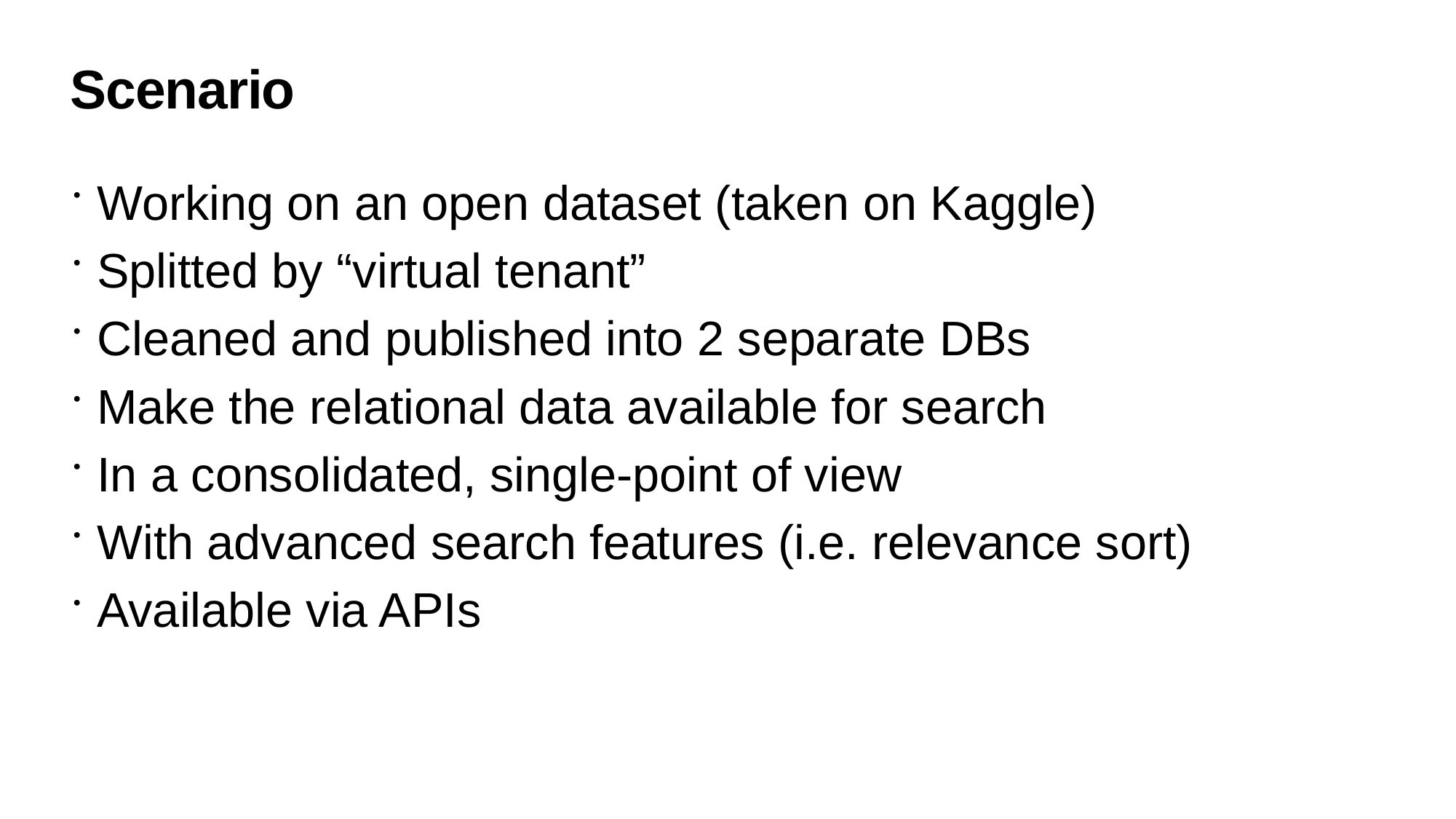

# Scenario
Working on an open dataset (taken on Kaggle)
Splitted by “virtual tenant”
Cleaned and published into 2 separate DBs
Make the relational data available for search
In a consolidated, single-point of view
With advanced search features (i.e. relevance sort)
Available via APIs